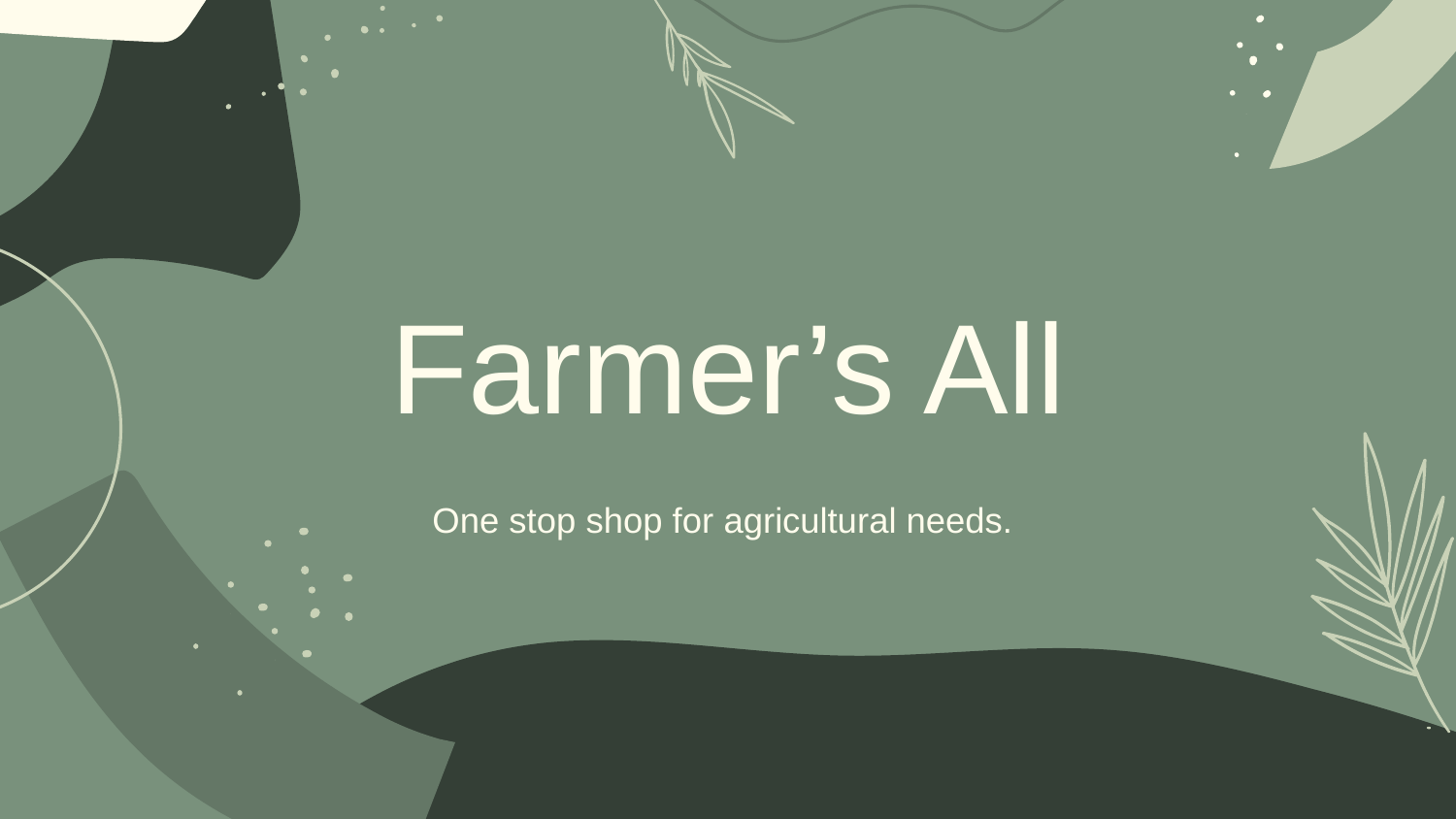

# Farmer’s All
One stop shop for agricultural needs.